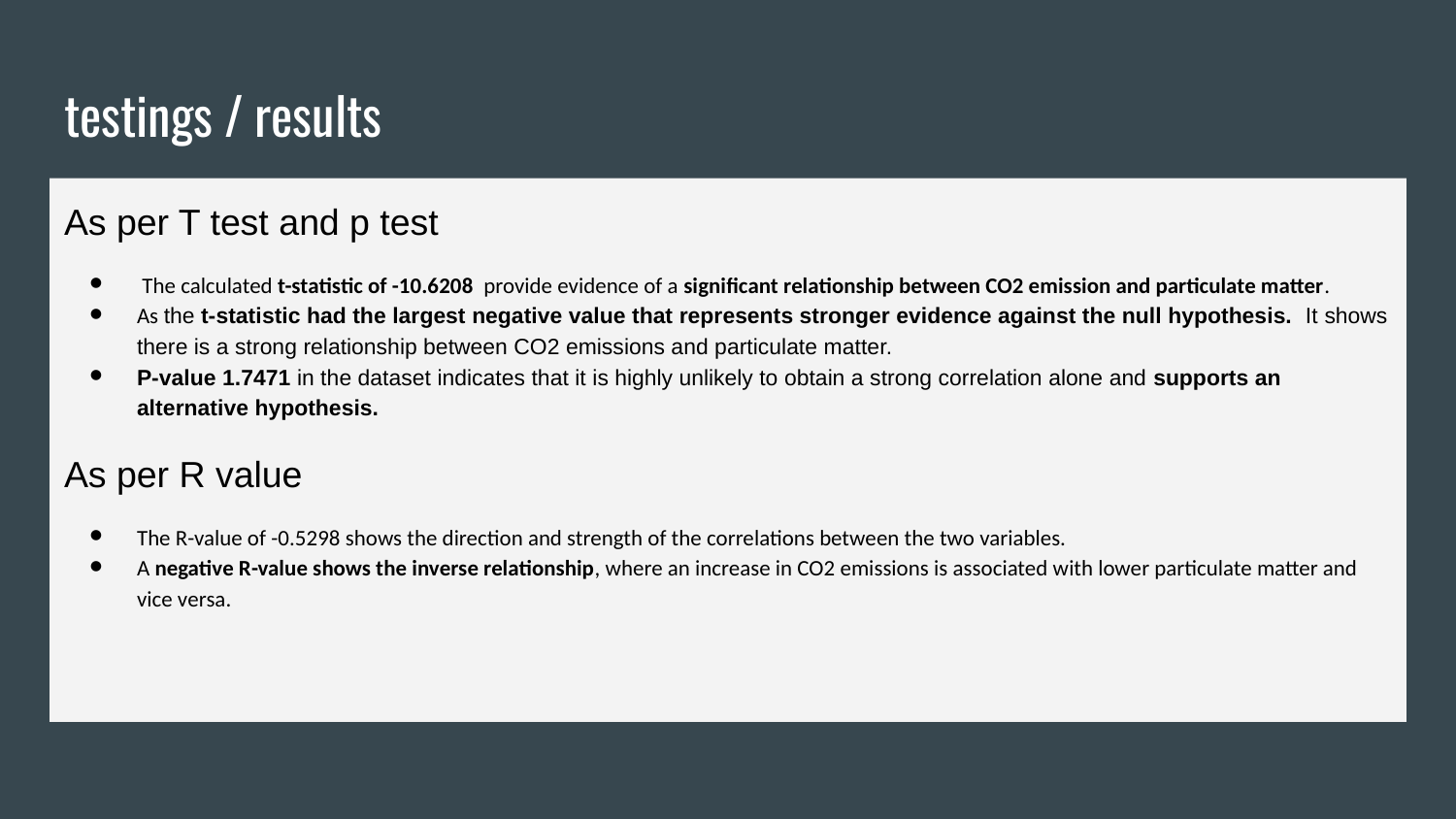

# testings / results
As per T test and p test
 The calculated t-statistic of -10.6208  provide evidence of a significant relationship between CO2 emission and particulate matter.
As the t-statistic had the largest negative value that represents stronger evidence against the null hypothesis.  It shows there is a strong relationship between CO2 emissions and particulate matter.
P-value 1.7471 in the dataset indicates that it is highly unlikely to obtain a strong correlation alone and supports an alternative hypothesis.
As per R value
The R-value of -0.5298 shows the direction and strength of the correlations between the two variables.
A negative R-value shows the inverse relationship, where an increase in CO2 emissions is associated with lower particulate matter and vice versa.